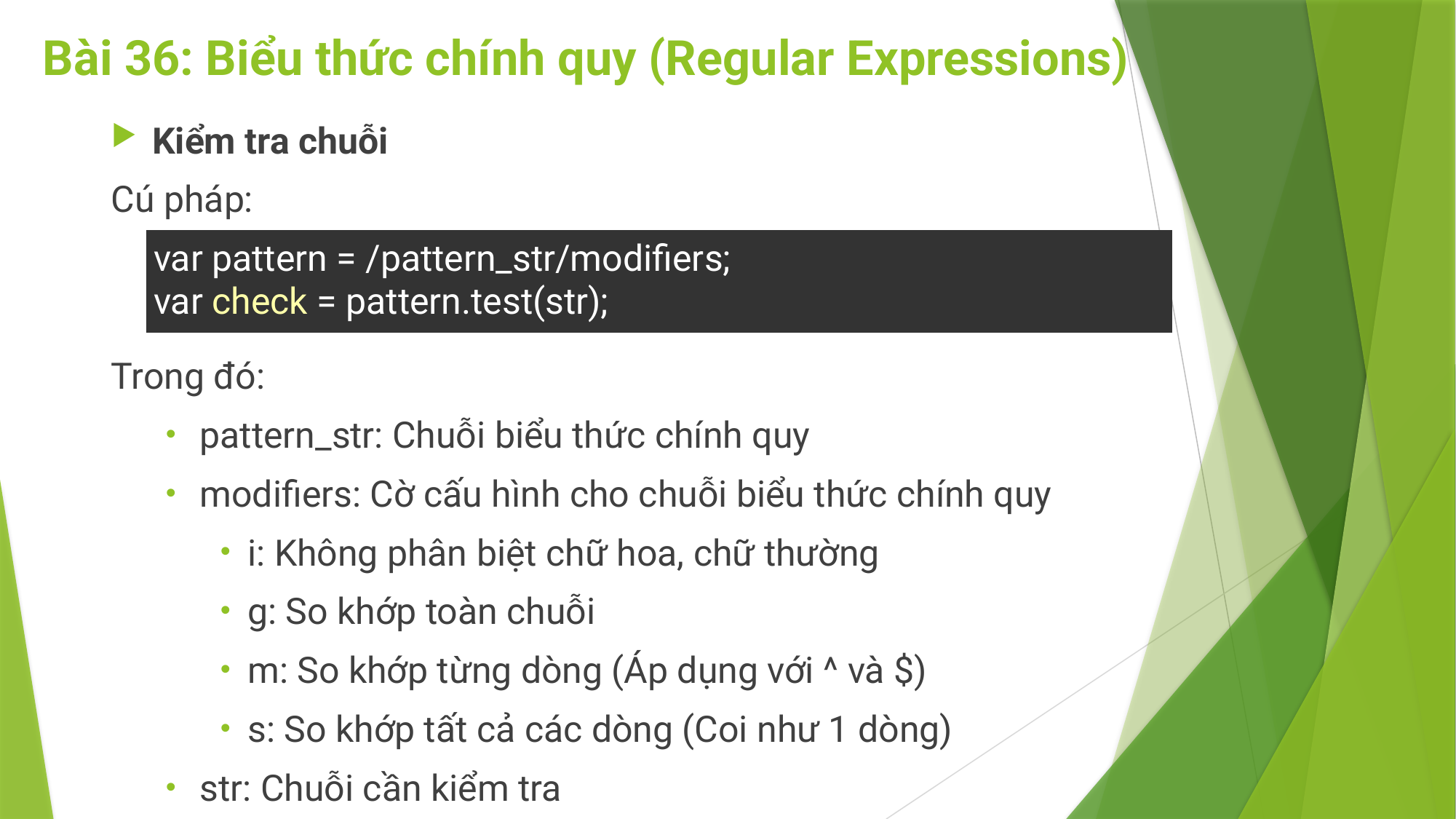

# Bài 36: Biểu thức chính quy (Regular Expressions)
Kiểm tra chuỗi
Cú pháp:

Trong đó:
pattern_str: Chuỗi biểu thức chính quy
modifiers: Cờ cấu hình cho chuỗi biểu thức chính quy
i: Không phân biệt chữ hoa, chữ thường
g: So khớp toàn chuỗi
m: So khớp từng dòng (Áp dụng với ^ và $)
s: So khớp tất cả các dòng (Coi như 1 dòng)
str: Chuỗi cần kiểm tra

| var pattern = /pattern\_str/modifiers; var check = pattern.test(str); |
| --- |